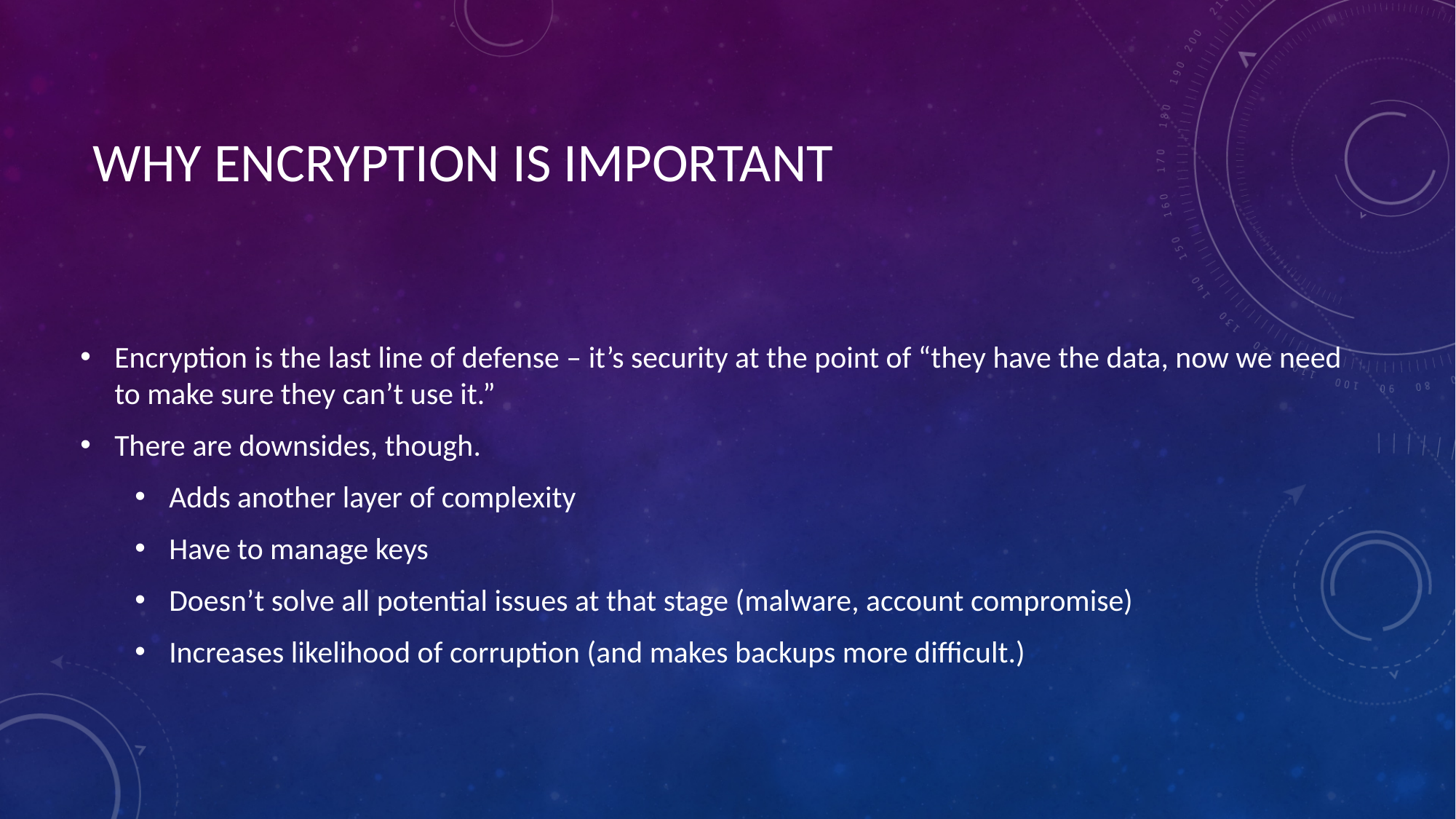

# Why encryption is important
Encryption is the last line of defense – it’s security at the point of “they have the data, now we need to make sure they can’t use it.”
There are downsides, though.
Adds another layer of complexity
Have to manage keys
Doesn’t solve all potential issues at that stage (malware, account compromise)
Increases likelihood of corruption (and makes backups more difficult.)